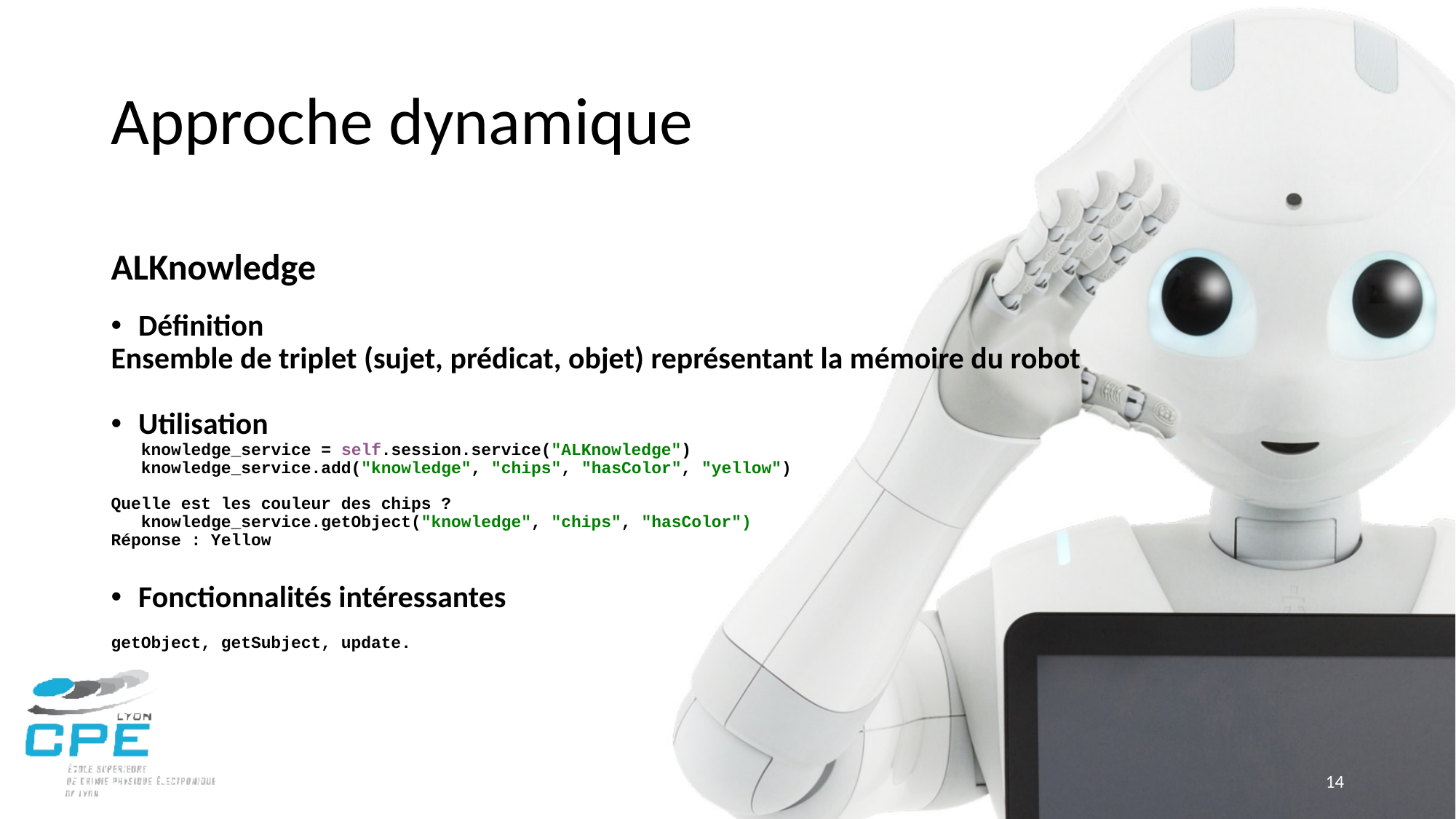

# Approche dynamique
ALKnowledge
Définition
Ensemble de triplet (sujet, prédicat, objet) représentant la mémoire du robot

Utilisation
   knowledge_service = self.session.service("ALKnowledge")
   knowledge_service.add("knowledge", "chips", "hasColor", "yellow")

Quelle est les couleur des chips ?
   knowledge_service.getObject("knowledge", "chips", "hasColor")
Réponse : Yellow

Fonctionnalités intéressantes

getObject, getSubject, update.

14